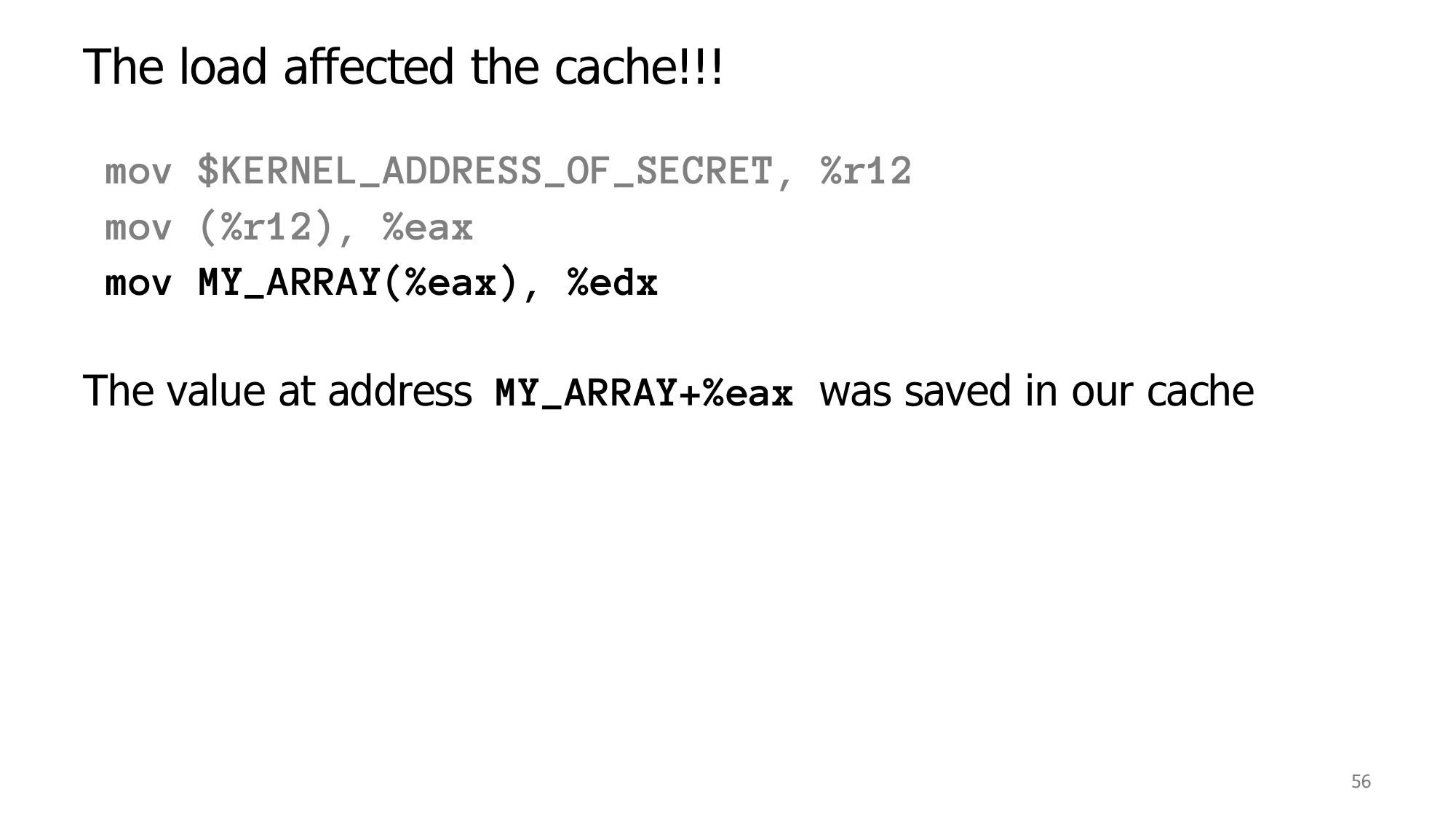

# The load affected the cache!!!
 mov $KERNEL_ADDRESS_OF_SECRET, %r12
 mov (%r12), %eax
 mov MY_ARRAY(%eax), %edx

The value at address MY_ARRAY+%eax was saved in our cache
56